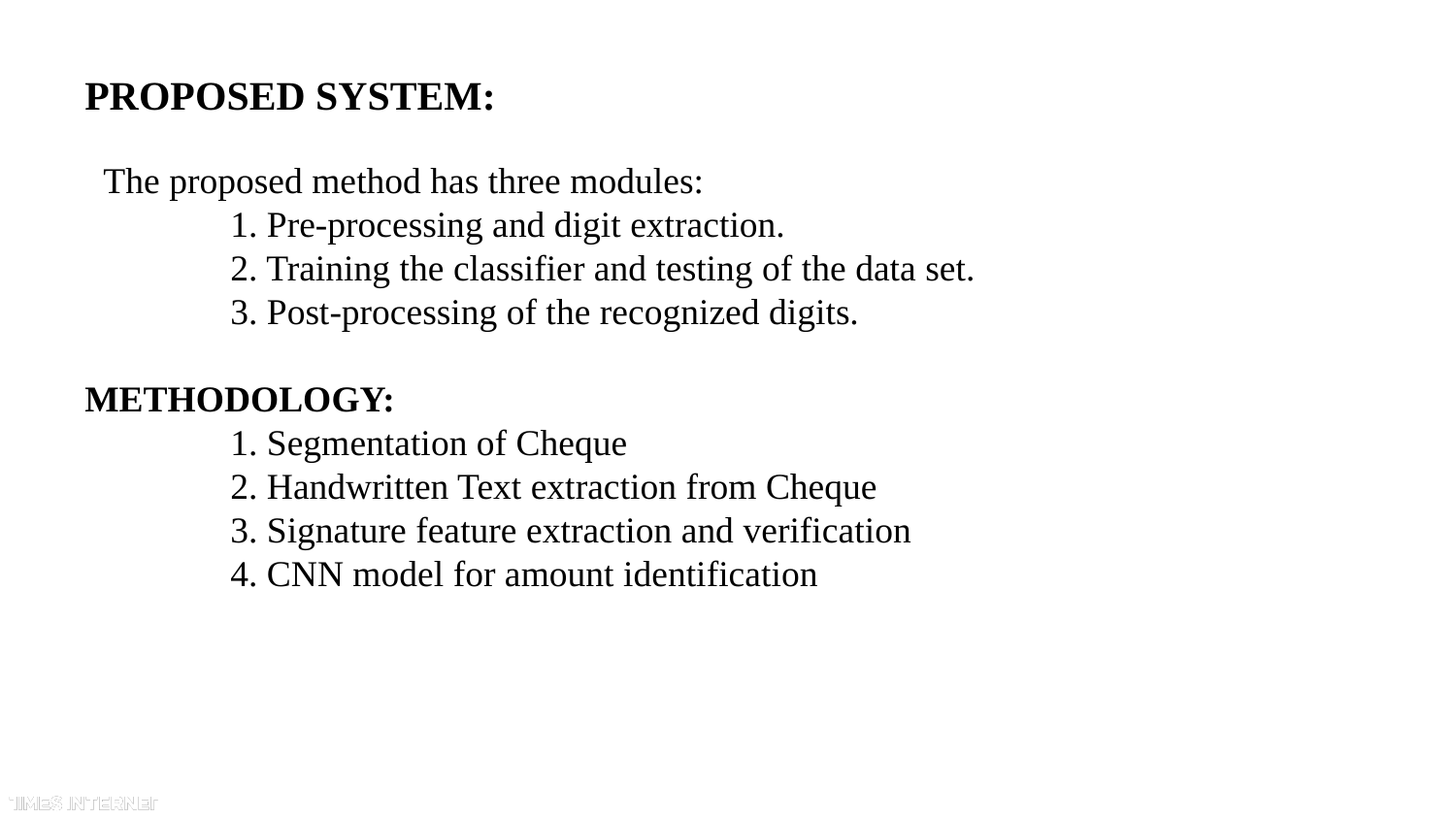

#
PROPOSED SYSTEM:

  The proposed method has three modules:
	1. Pre-processing and digit extraction.
	2. Training the classifier and testing of the data set.
	3. Post-processing of the recognized digits.

METHODOLOGY:
	1. Segmentation of Cheque
	2. Handwritten Text extraction from Cheque
	3. Signature feature extraction and verification
	4. CNN model for amount identification